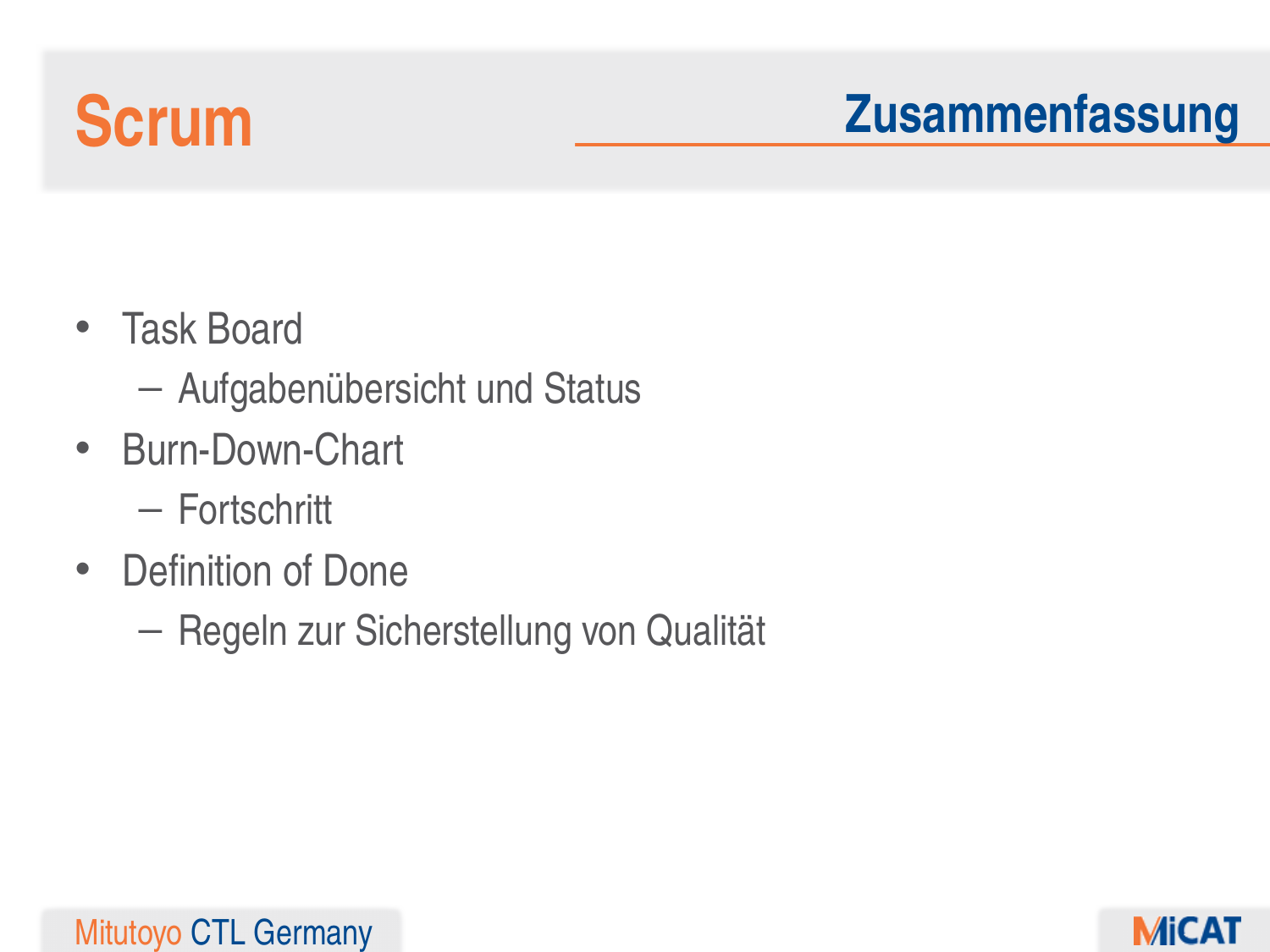

Scrum
Zusammenfassung

Task Board
Aufgabenübersicht und Status
Burn-Down-Chart
Fortschritt
Definition of Done
Regeln zur Sicherstellung von Qualität